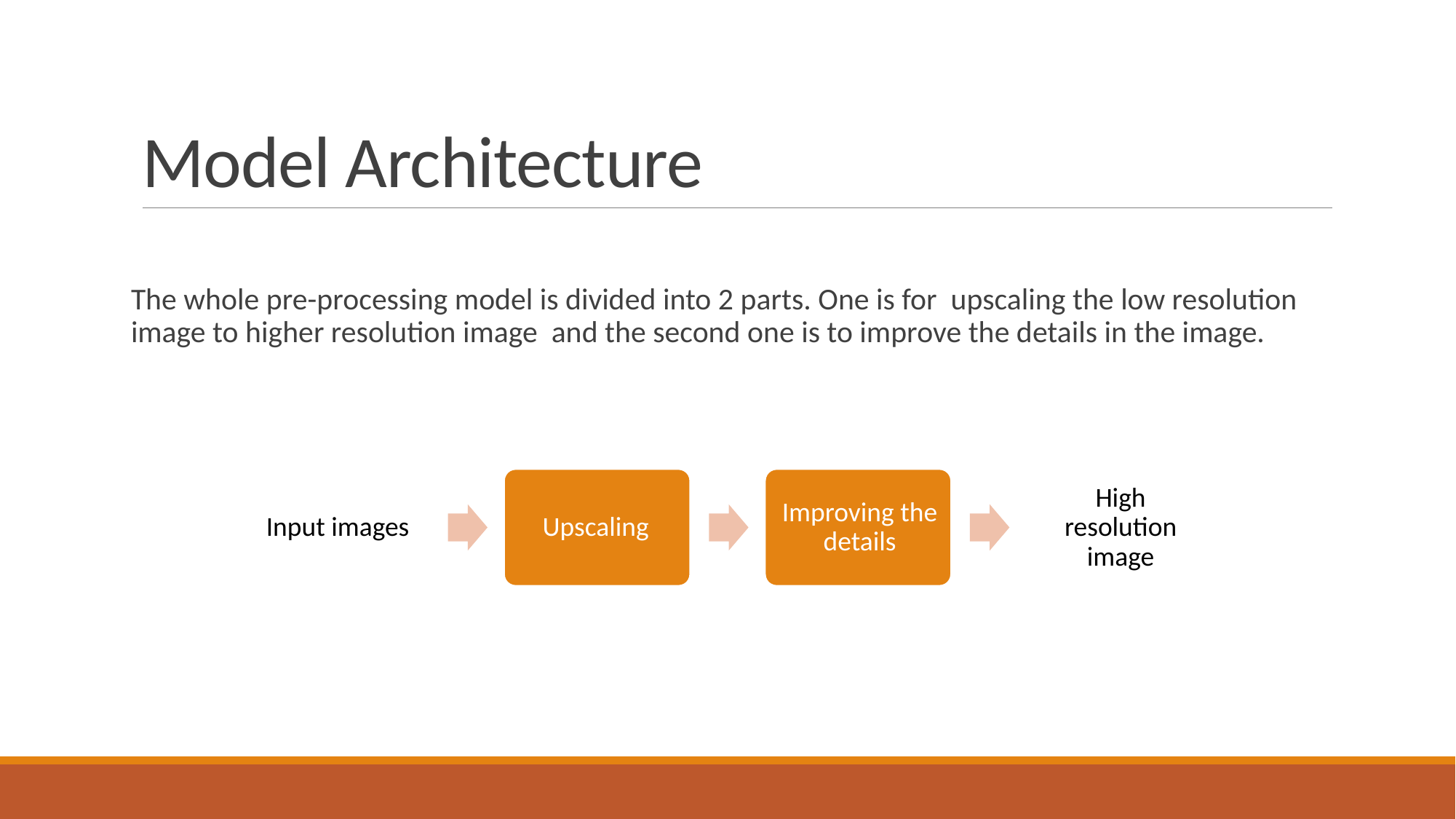

# Model Architecture

The whole pre-processing model is divided into 2 parts. One is for  upscaling the low resolution image to higher resolution image  and the second one is to improve the details in the image.

Input images

Upscaling

Improving the details

High resolution image